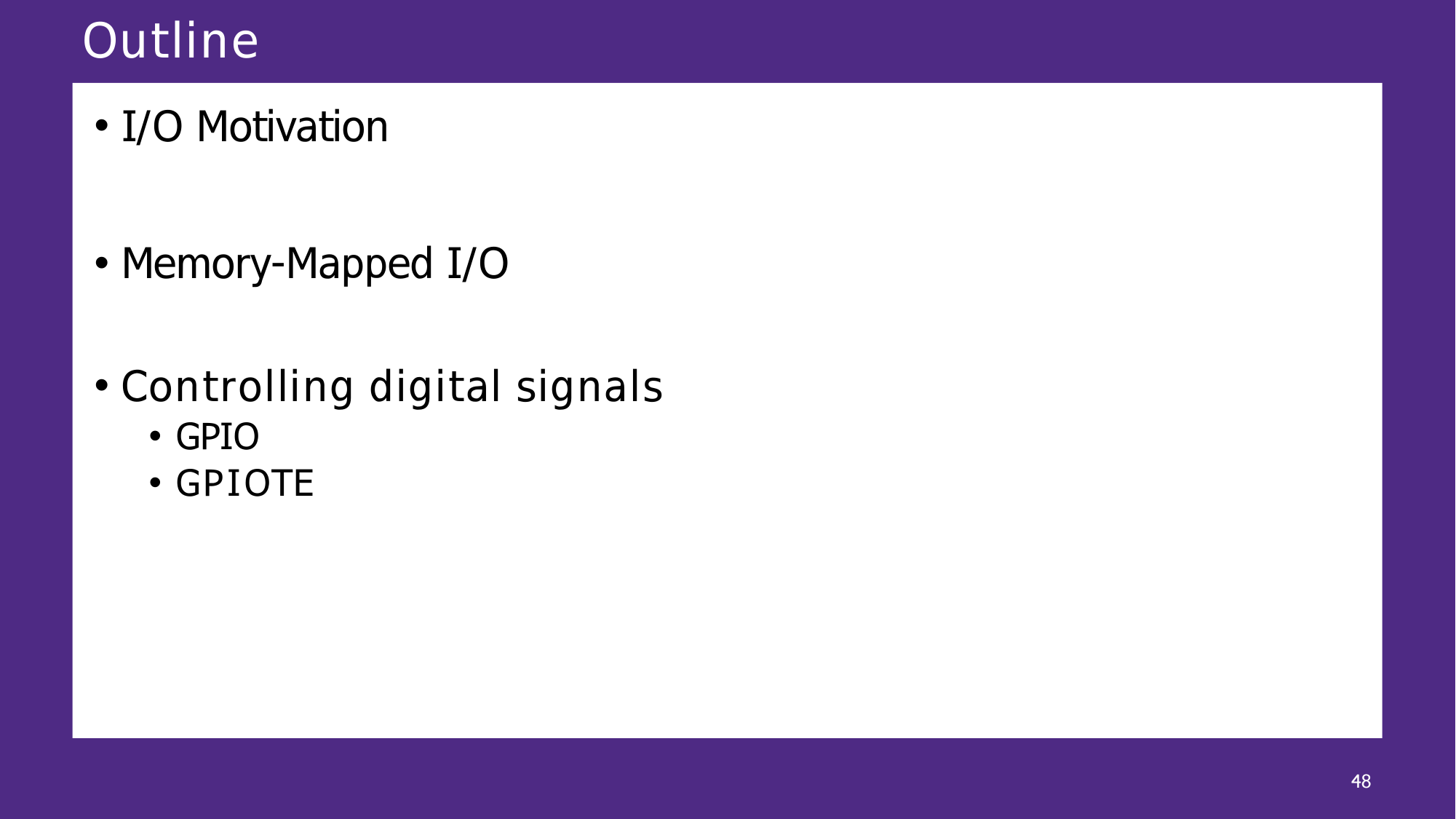

# Outline
I/O Motivation

Memory-Mapped I/O

Controlling digital signals
GPIO
GPIOTE

48